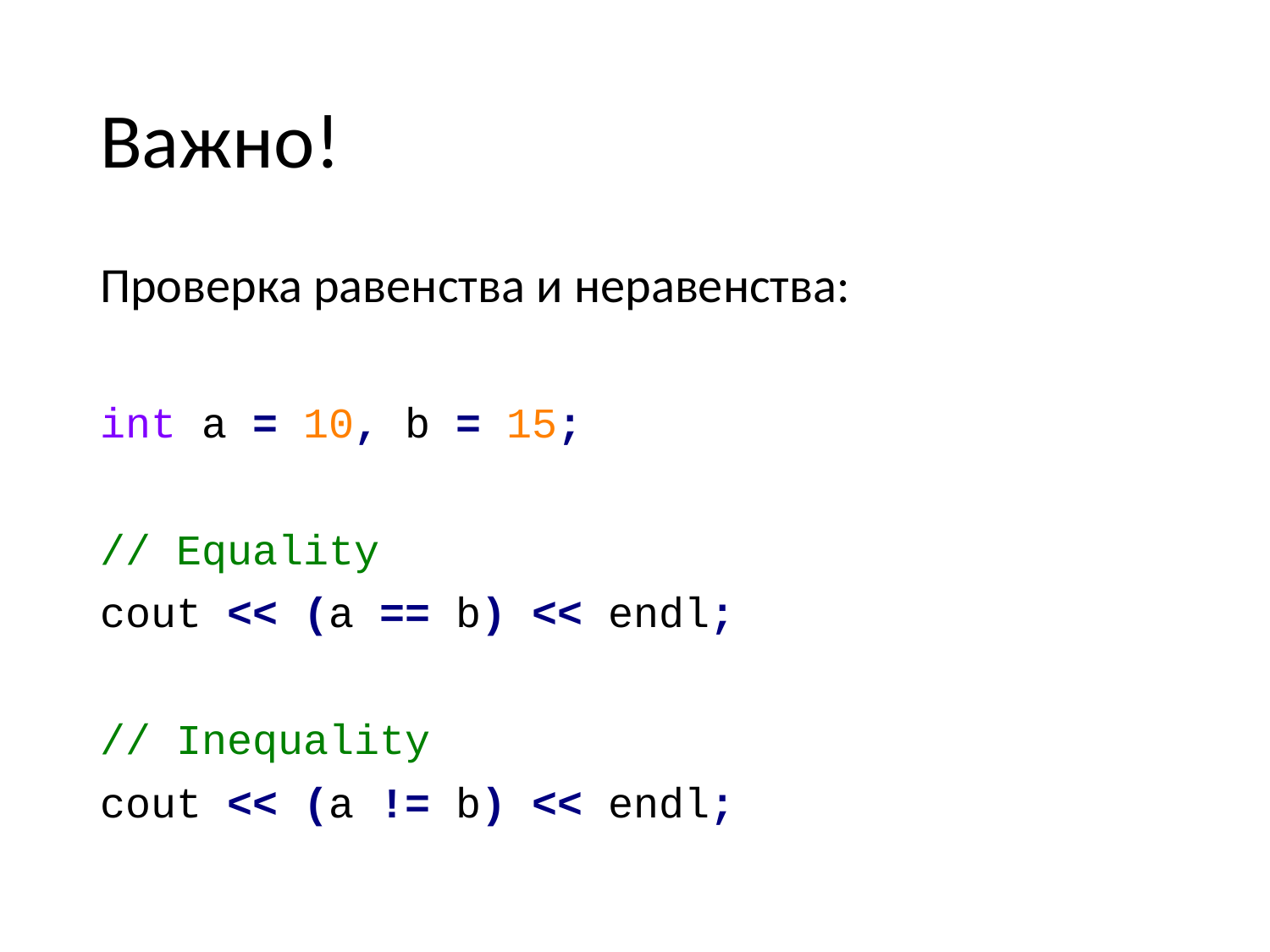

# Важно!
Проверка равенства и неравенства:

int a = 10, b = 15;

// Equality
cout << (a == b) << endl;

// Inequality
cout << (a != b) << endl;